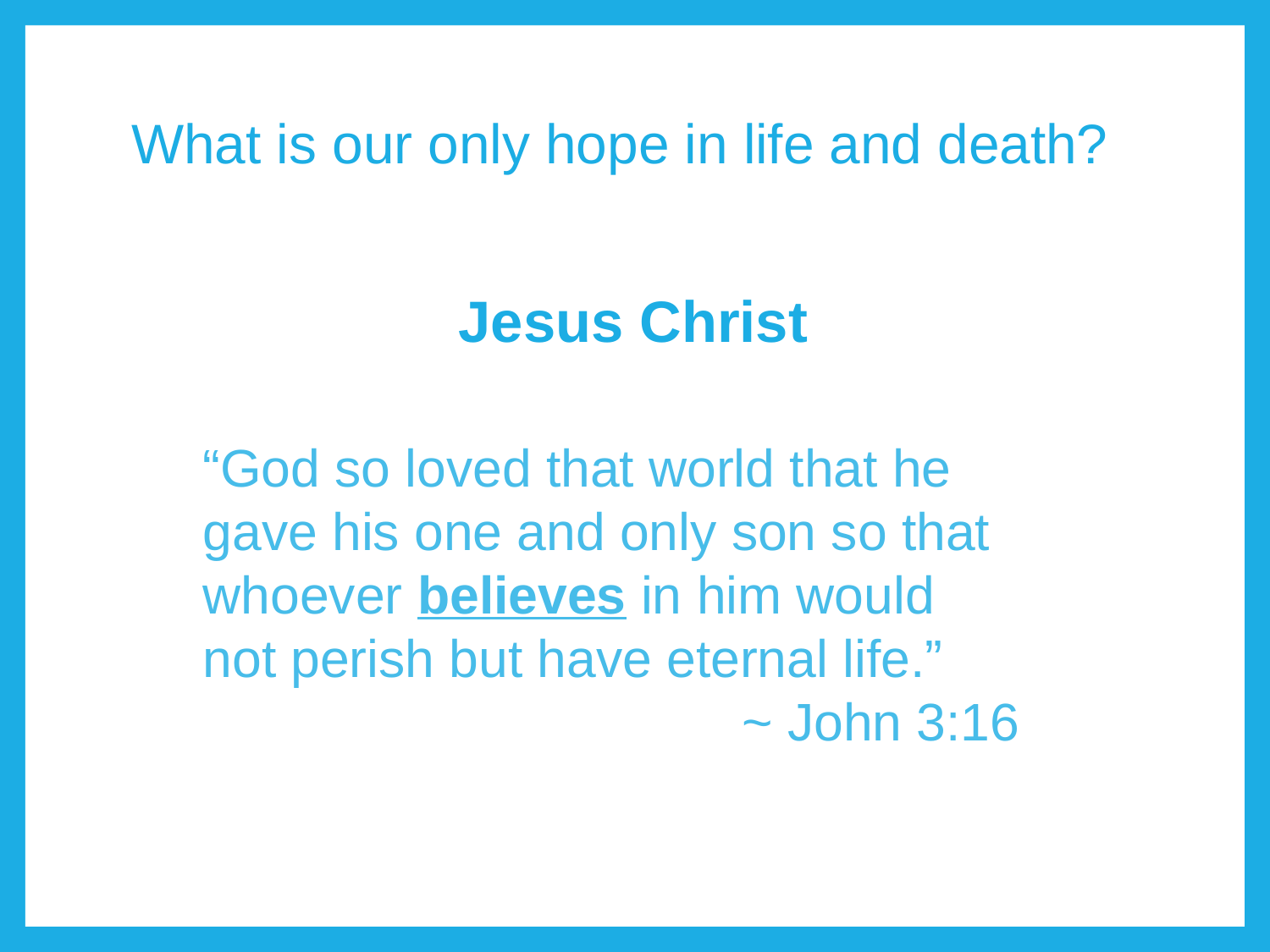

# What is our only hope in life and death?
Jesus Christ
“God so loved that world that he gave his one and only son so that whoever believes in him would not perish but have eternal life.”
~ John 3:16
“God so loved that world that he gave his one and only son so that whoever believes in him would not perish but have eternal life.”
~ John 3:16